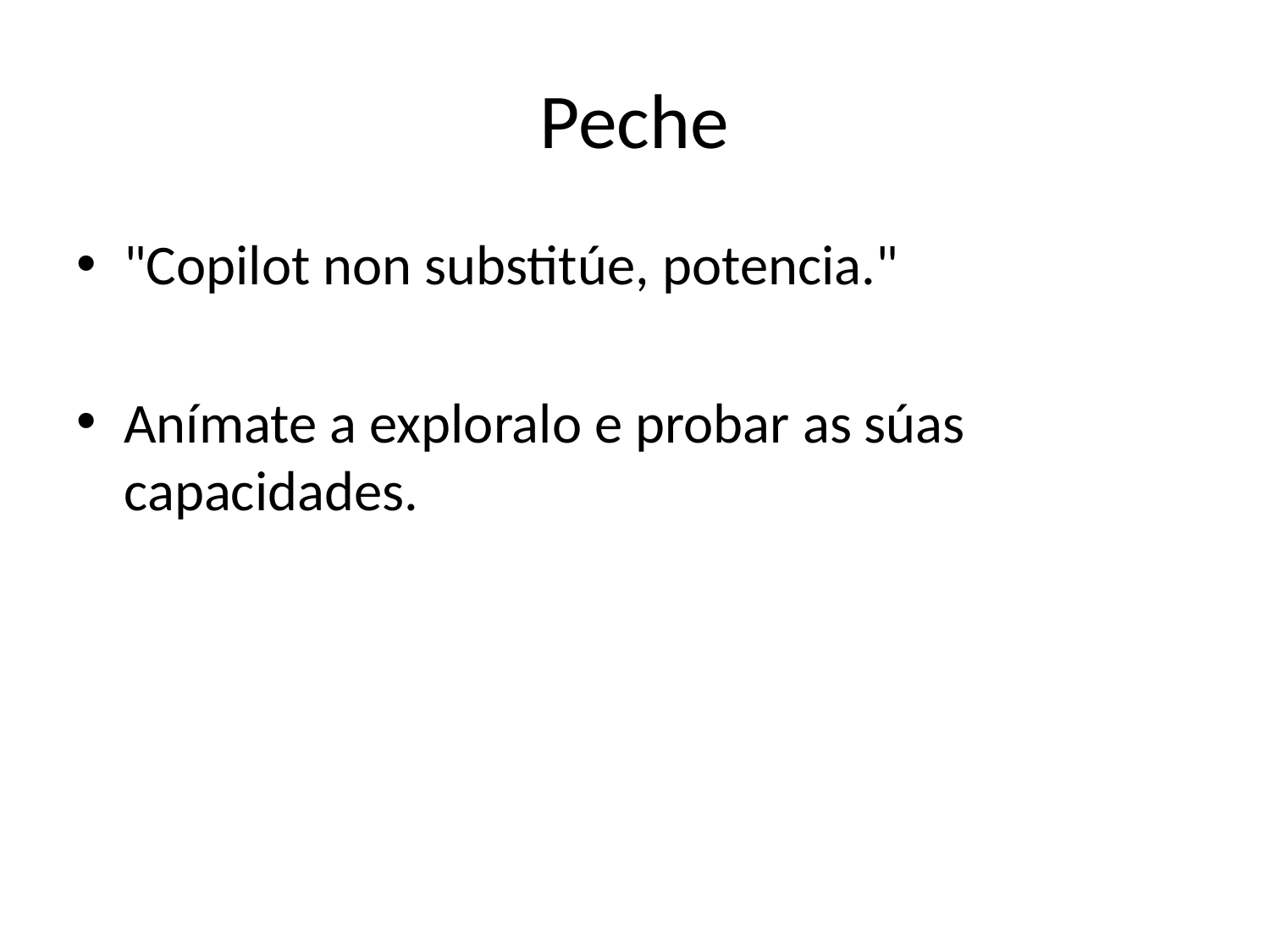

# Peche
"Copilot non substitúe, potencia."

Anímate a exploralo e probar as súas capacidades.